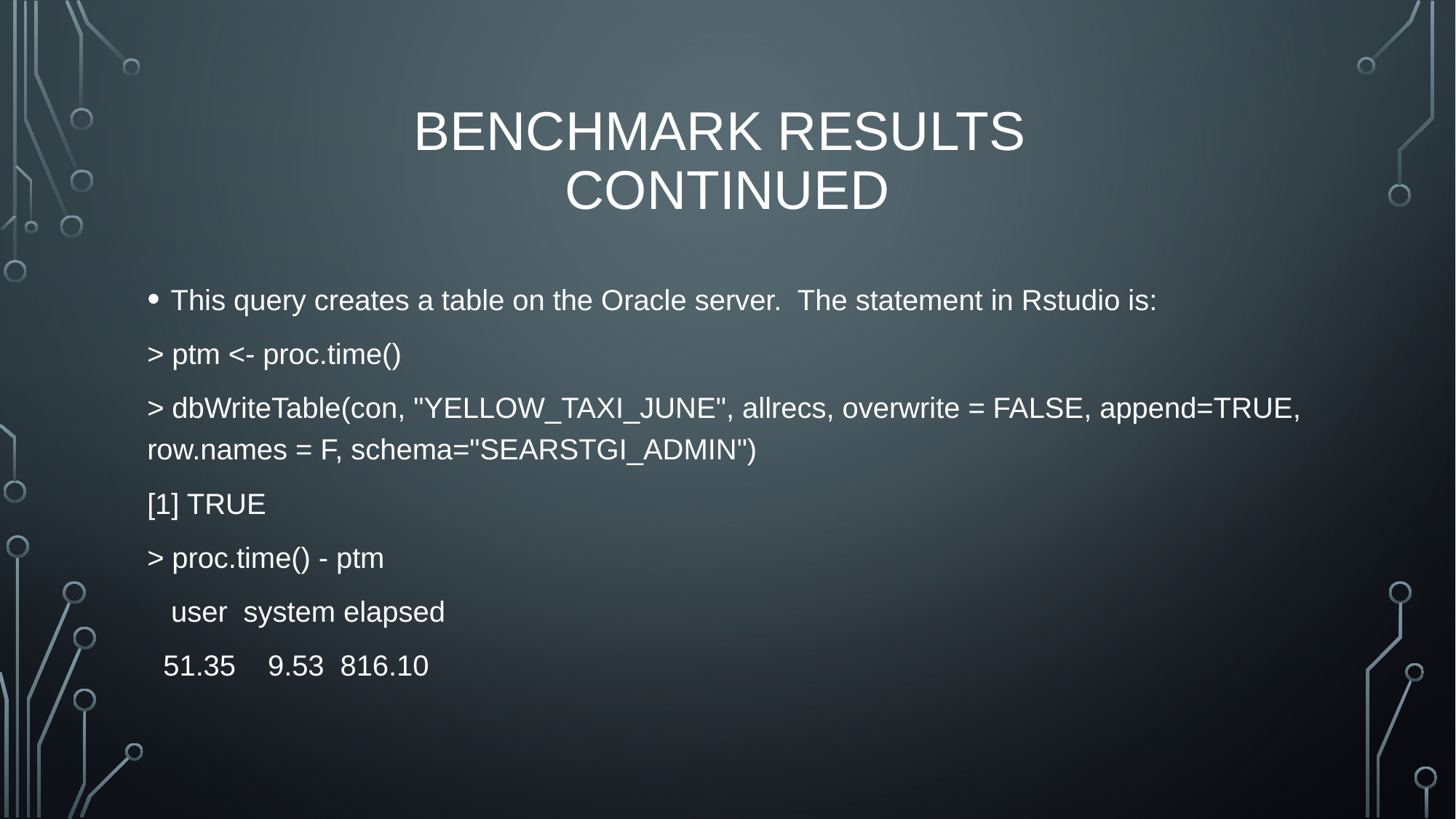

# Benchmark results continued
This query creates a table on the Oracle server.  The statement in Rstudio is:
> ptm <- proc.time()
> dbWriteTable(con, "YELLOW_TAXI_JUNE", allrecs, overwrite = FALSE, append=TRUE, row.names = F, schema="SEARSTGI_ADMIN")
[1] TRUE
> proc.time() - ptm
   user  system elapsed
  51.35    9.53  816.10